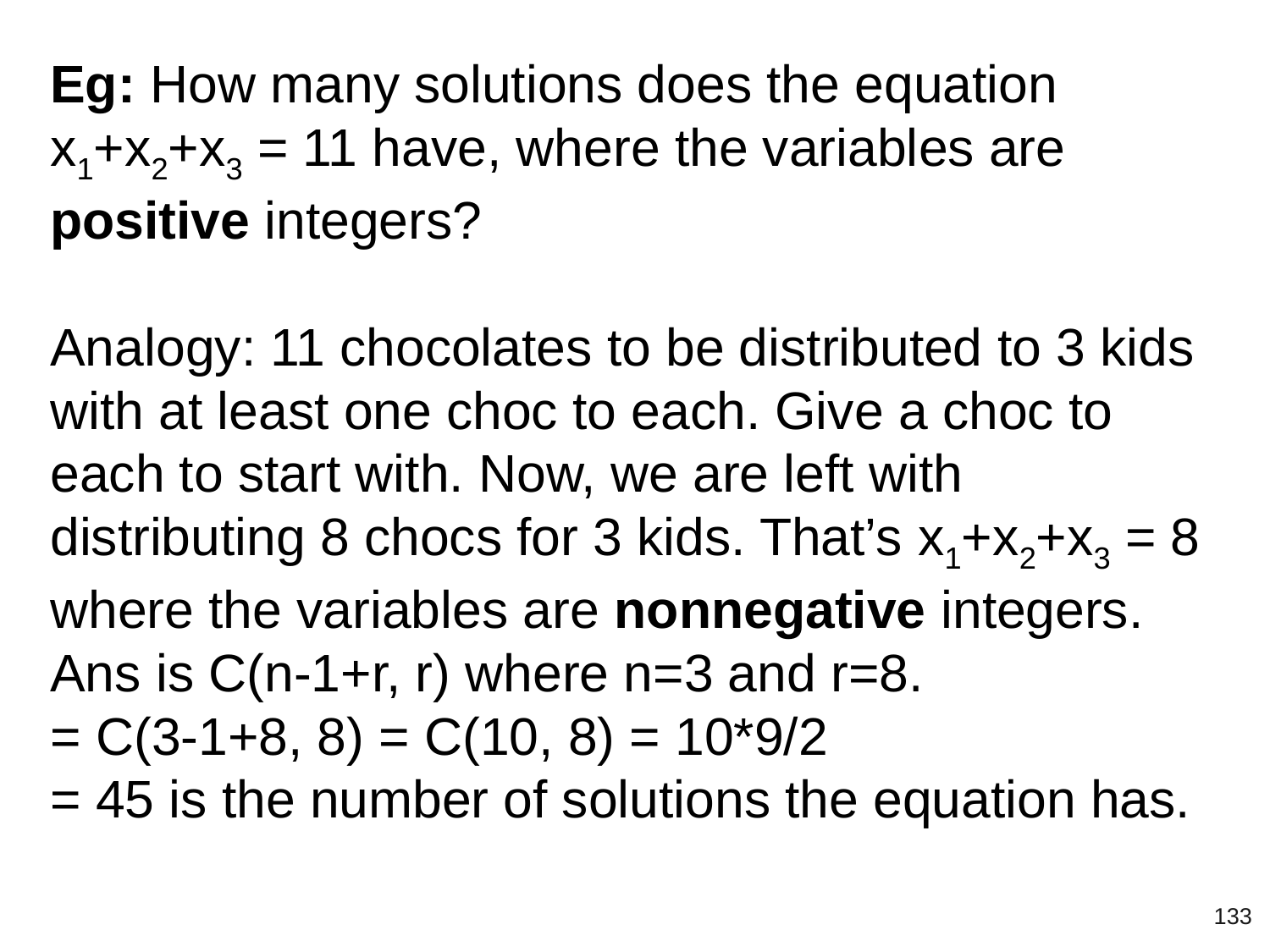

Eg: How many solutions does the equation x1+x2+x3 = 11 have, where the variables are positive integers?

Analogy: 11 chocolates to be distributed to 3 kids with at least one choc to each. Give a choc to each to start with. Now, we are left with distributing 8 chocs for 3 kids. That’s x1+x2+x3 = 8 where the variables are nonnegative integers.
Ans is C(n-1+r, r) where n=3 and r=8.
= C(3-1+8, 8) = C(10, 8) = 10*9/2
= 45 is the number of solutions the equation has.
133